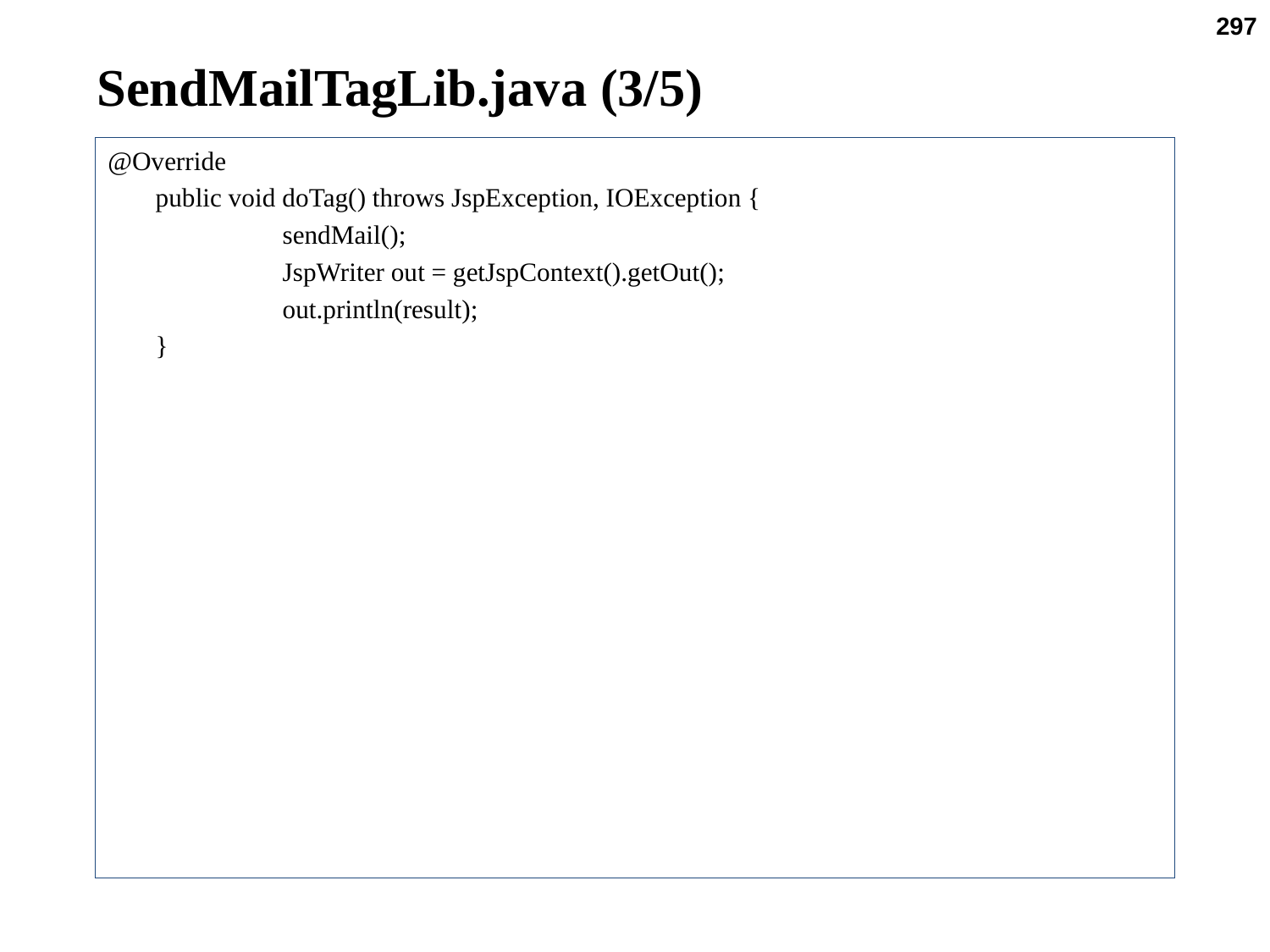

297
SendMailTagLib.java (3/5)
@Override
	public void doTag() throws JspException, IOException {
		sendMail();
		JspWriter out = getJspContext().getOut();
		out.println(result);
	}